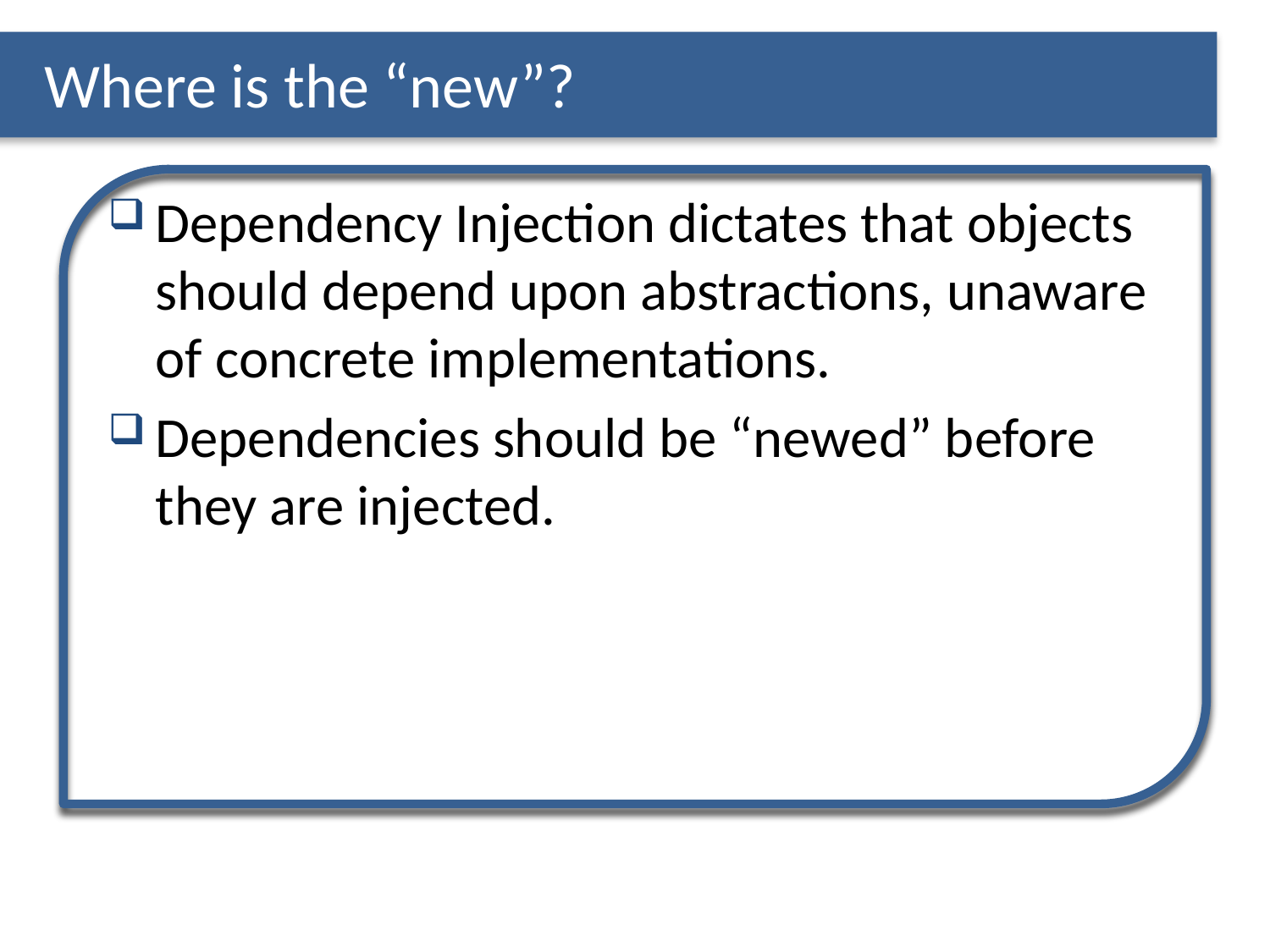

# Where is the “new”?
Dependency Injection dictates that objects should depend upon abstractions, unaware of concrete implementations.
Dependencies should be “newed” before they are injected.